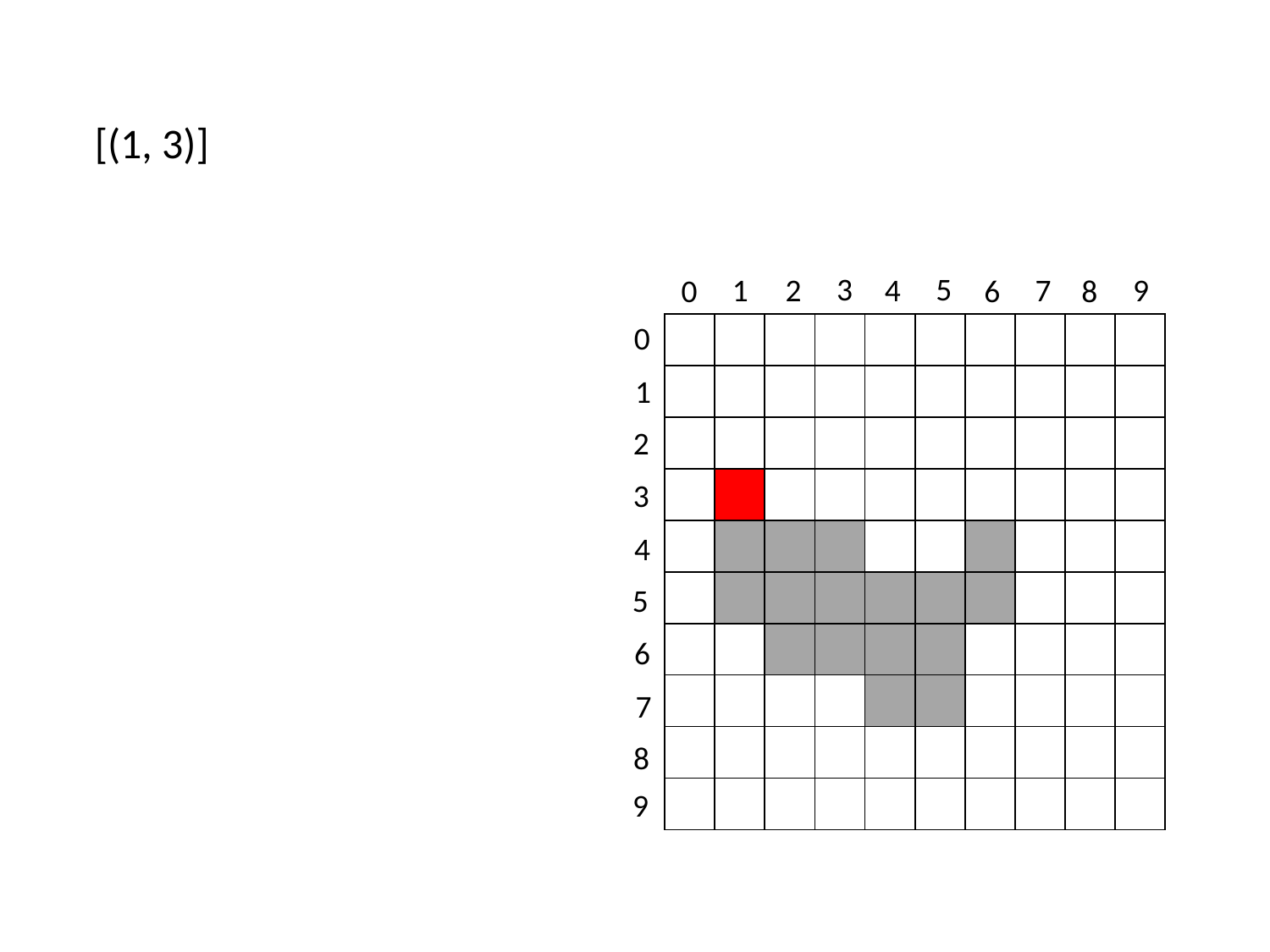

[(1, 3)]
3
5
1
2
4
7
9
0
6
8
0
|  |  |  |  |  |  |  |  |  |  |
| --- | --- | --- | --- | --- | --- | --- | --- | --- | --- |
|  |  |  |  |  |  |  |  |  |  |
|  |  |  |  |  |  |  |  |  |  |
|  |  |  |  |  |  |  |  |  |  |
|  |  |  |  |  |  |  |  |  |  |
|  |  |  |  |  |  |  |  |  |  |
|  |  |  |  |  |  |  |  |  |  |
|  |  |  |  |  |  |  |  |  |  |
|  |  |  |  |  |  |  |  |  |  |
|  |  |  |  |  |  |  |  |  |  |
1
2
3
4
5
6
7
8
9